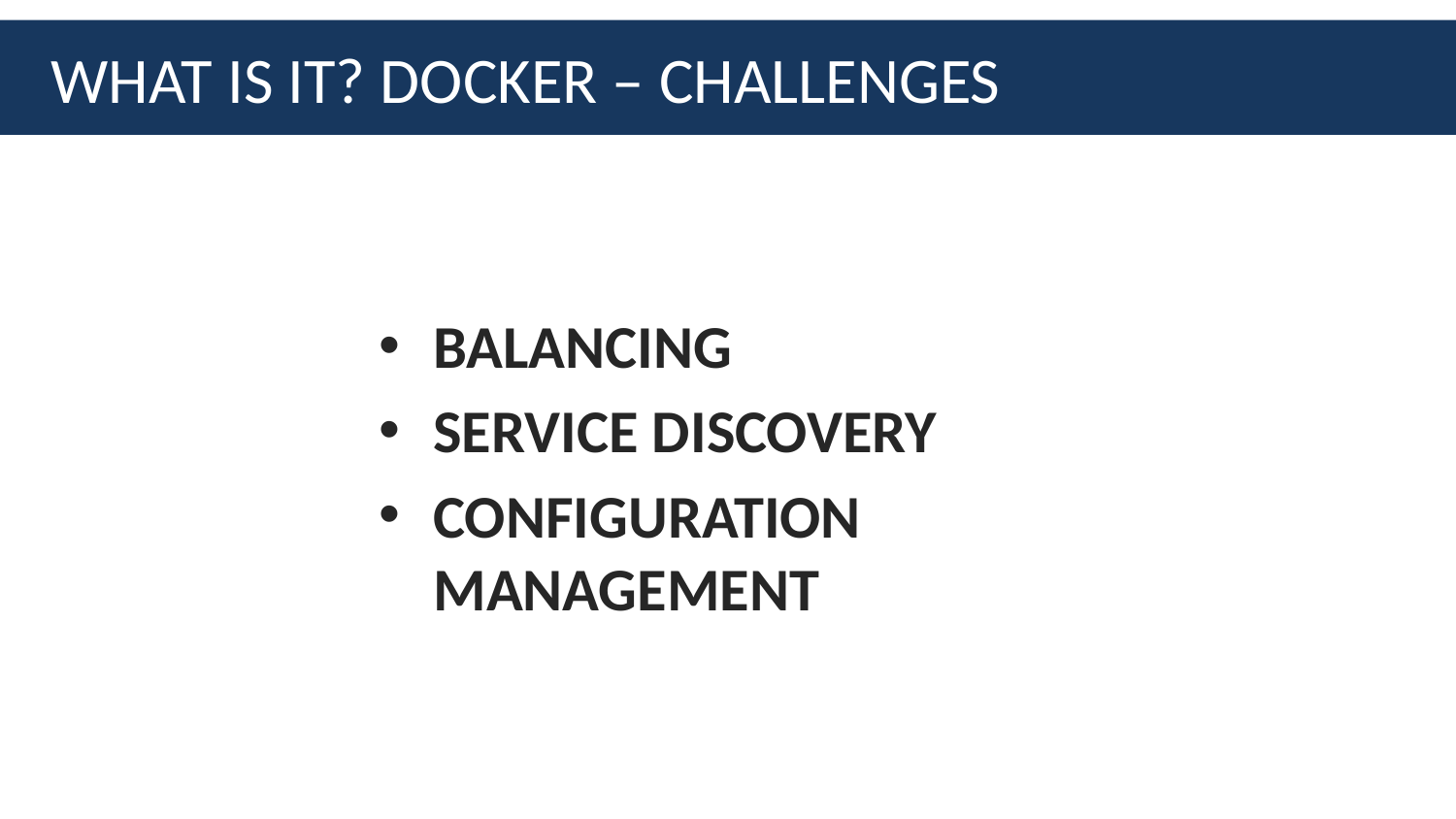

# WHAT IS IT? DOCKER – CHALLENGES
BALANCING
SERVICE DISCOVERY
CONFIGURATION MANAGEMENT